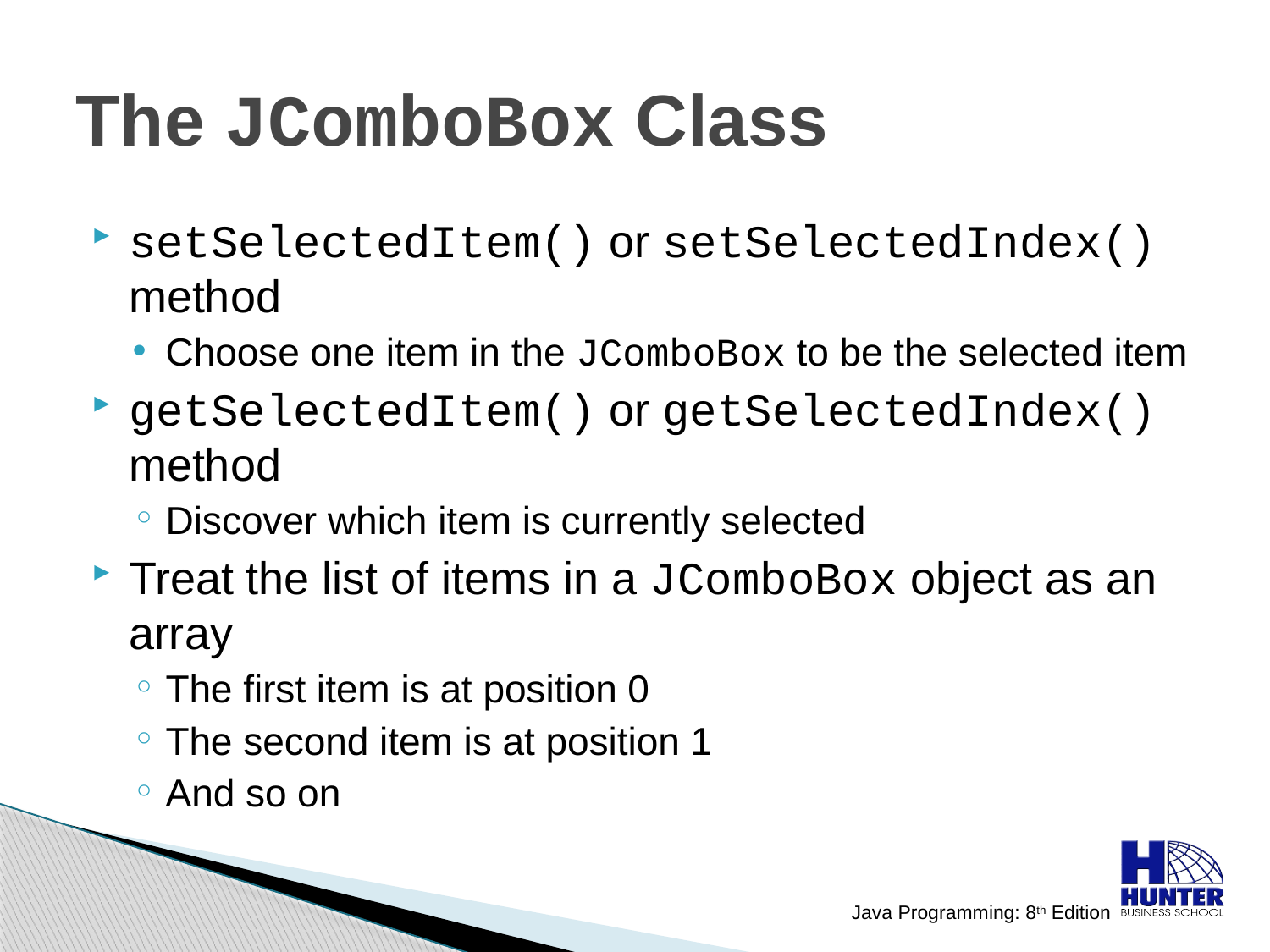

# The JComboBox Class
setSelectedItem() or setSelectedIndex() method
Choose one item in the JComboBox to be the selected item
getSelectedItem() or getSelectedIndex() method
Discover which item is currently selected
Treat the list of items in a JComboBox object as an array
The first item is at position 0
The second item is at position 1
And so on